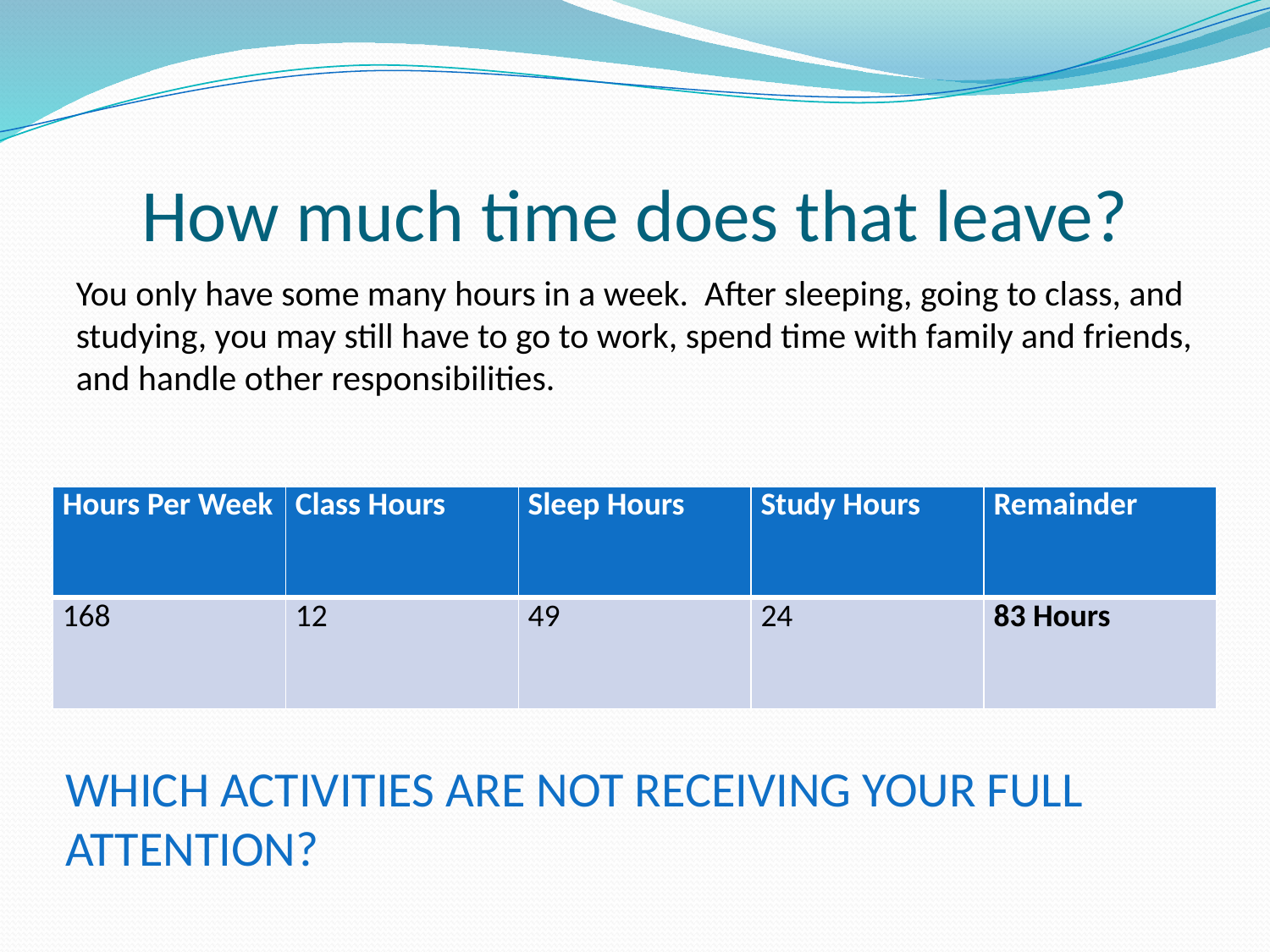

# How much time does that leave?
You only have some many hours in a week.  After sleeping, going to class, and studying, you may still have to go to work, spend time with family and friends, and handle other responsibilities.
| Hours Per Week | Class Hours | Sleep Hours | Study Hours | Remainder |
| --- | --- | --- | --- | --- |
| 168 | 12 | 49 | 24 | 83 Hours |
Which activities are not receiving your full attention?